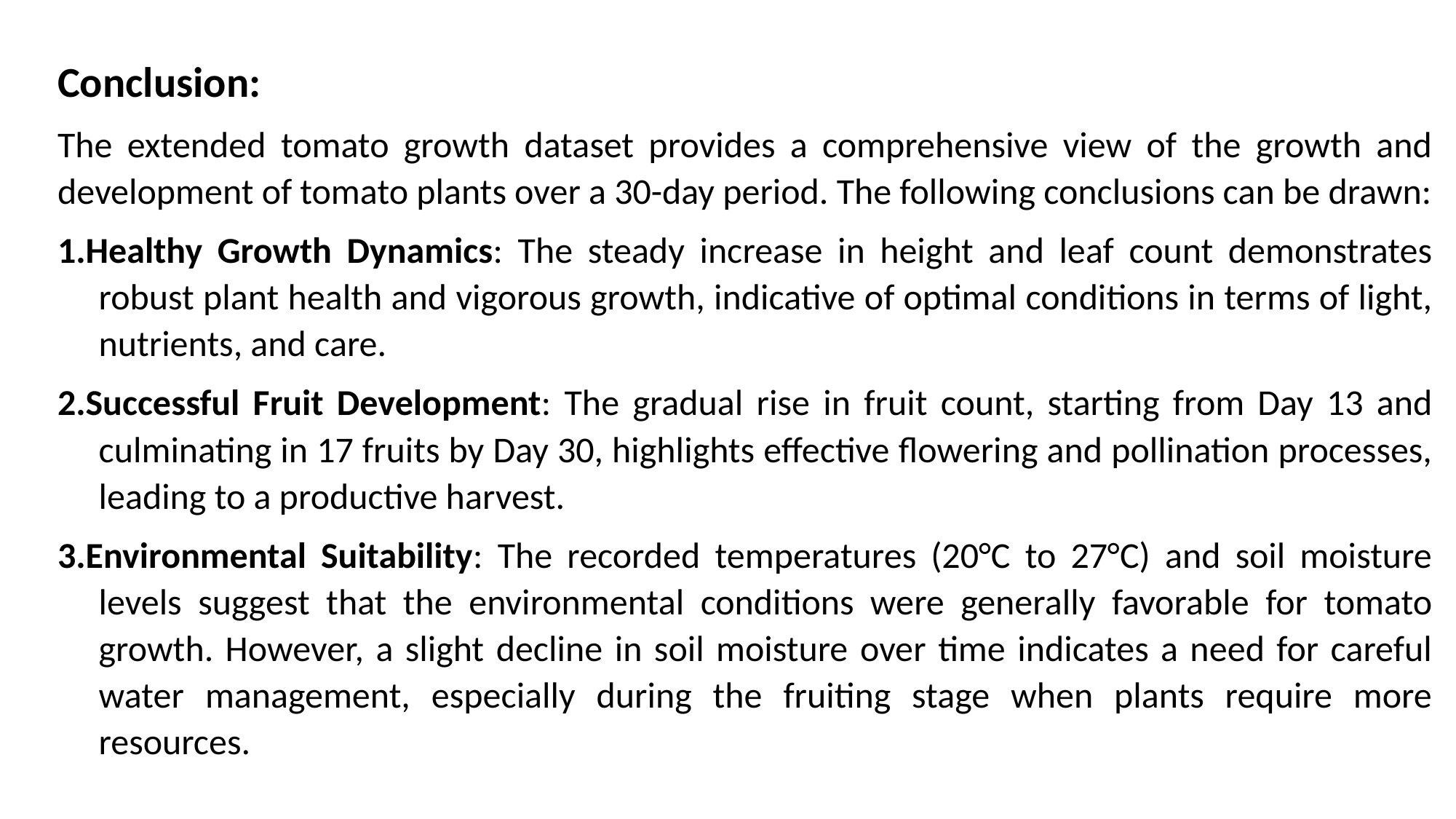

Conclusion:
The extended tomato growth dataset provides a comprehensive view of the growth and development of tomato plants over a 30-day period. The following conclusions can be drawn:
1.Healthy Growth Dynamics: The steady increase in height and leaf count demonstrates robust plant health and vigorous growth, indicative of optimal conditions in terms of light, nutrients, and care.
2.Successful Fruit Development: The gradual rise in fruit count, starting from Day 13 and culminating in 17 fruits by Day 30, highlights effective flowering and pollination processes, leading to a productive harvest.
3.Environmental Suitability: The recorded temperatures (20°C to 27°C) and soil moisture levels suggest that the environmental conditions were generally favorable for tomato growth. However, a slight decline in soil moisture over time indicates a need for careful water management, especially during the fruiting stage when plants require more resources.